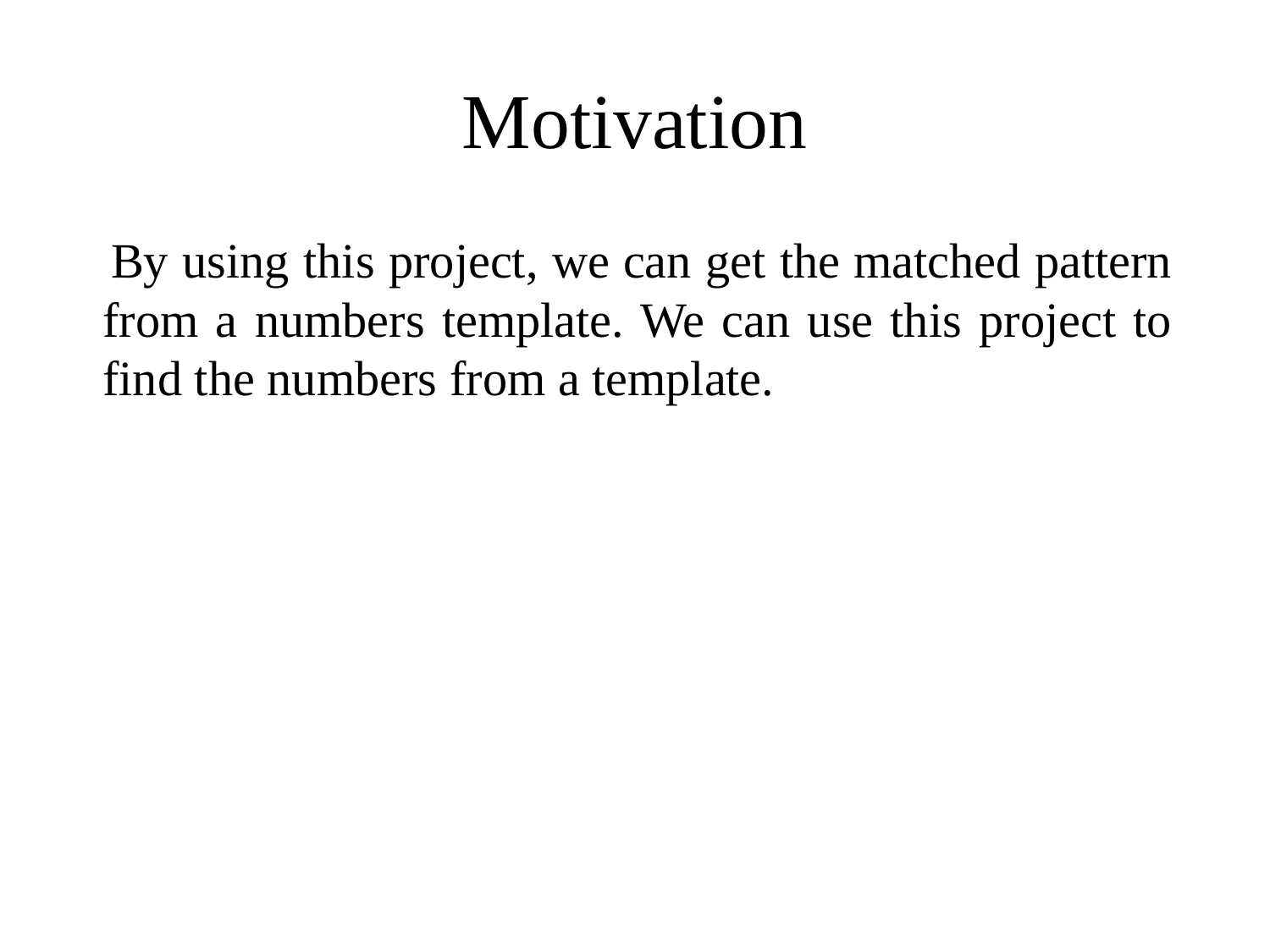

# Motivation
    By using this project, we can get the matched pattern from a numbers template. We can use this project to find the numbers from a template.